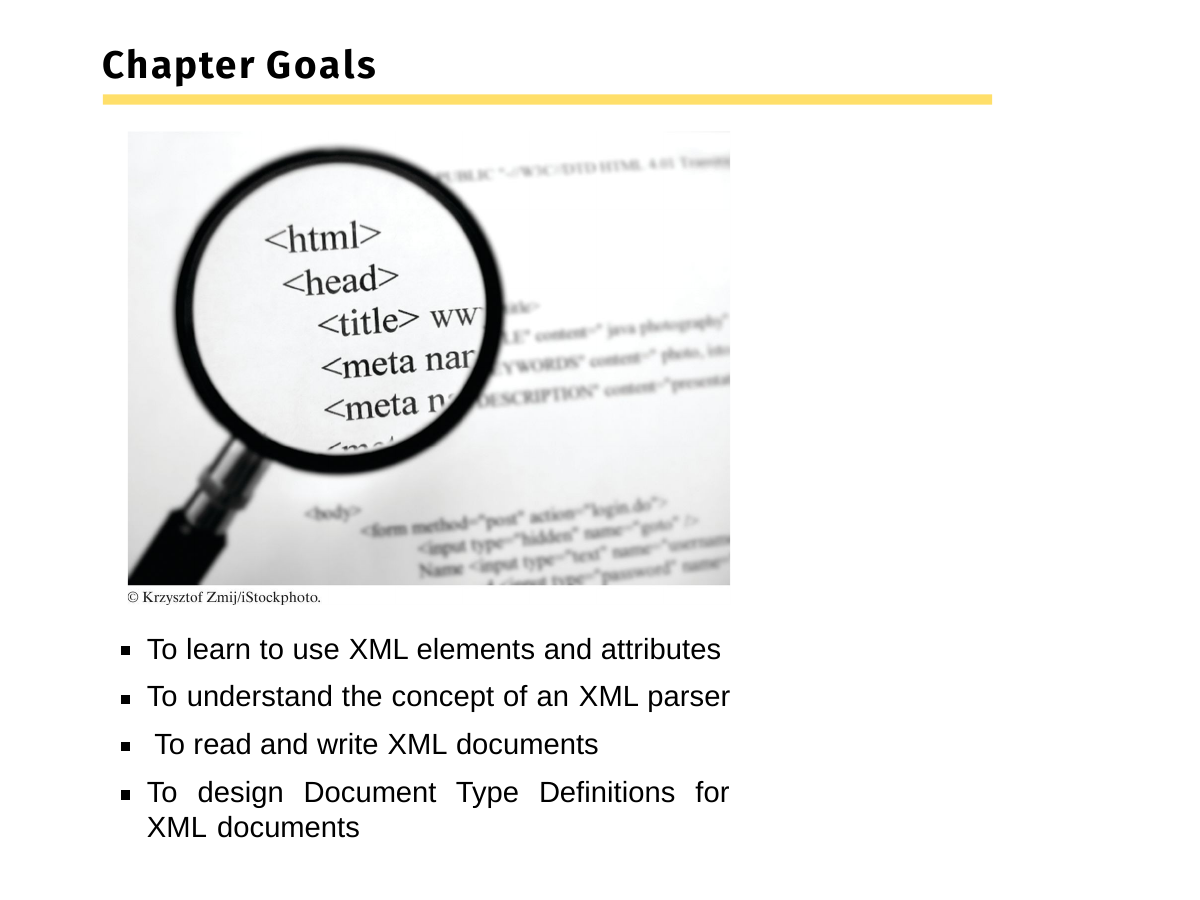

# Chapter Goals

To learn to use XML elements and attributes  To understand the concept of an XML parser  To read and write XML documents
To design Document Type Definitions for XML documents